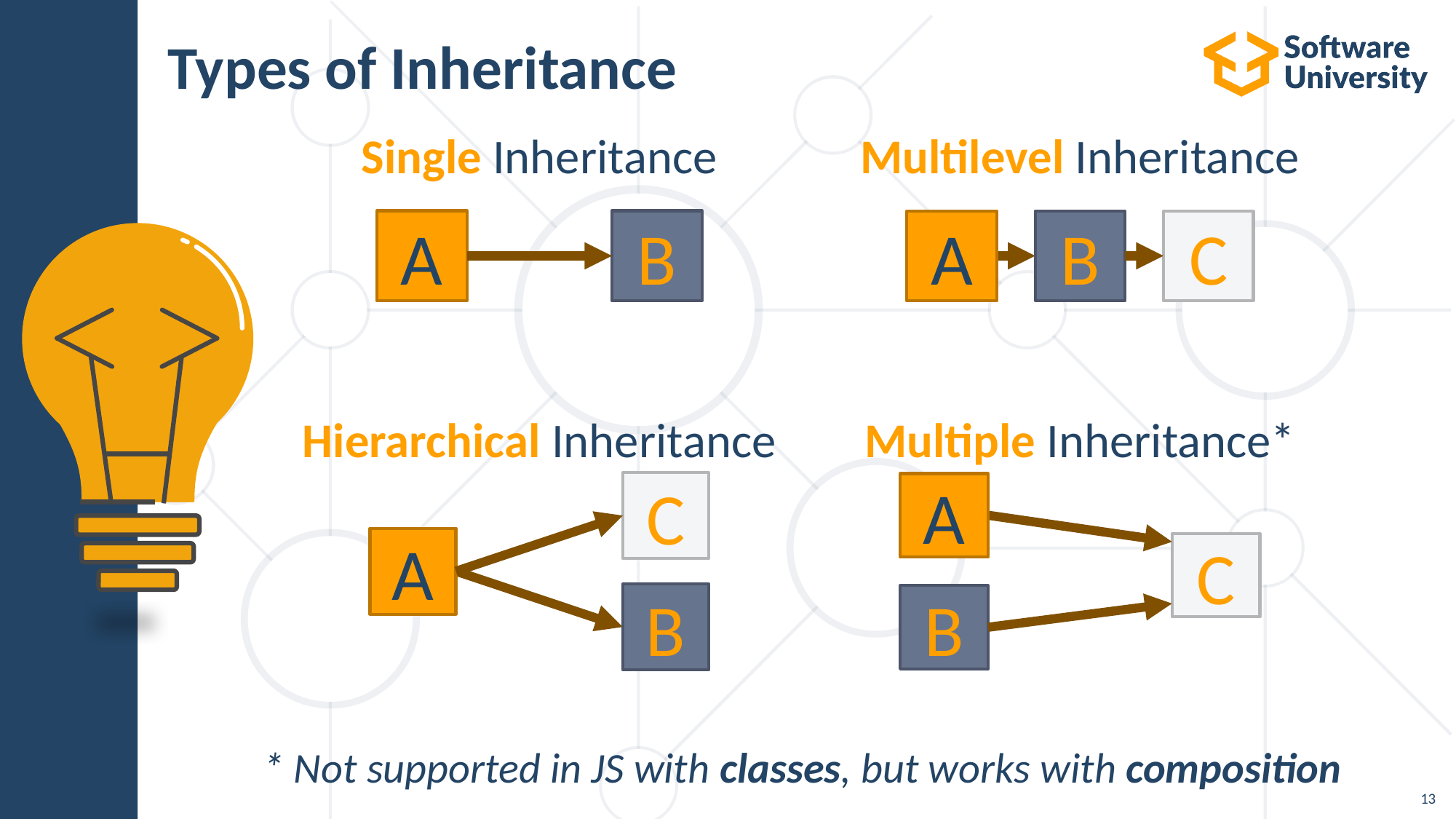

# Types of Inheritance
Single Inheritance
Multilevel Inheritance
A
B
A
B
C
Hierarchical Inheritance
Multiple Inheritance*
C
A
B
A
C
B
* Not supported in JS with classes, but works with composition
13